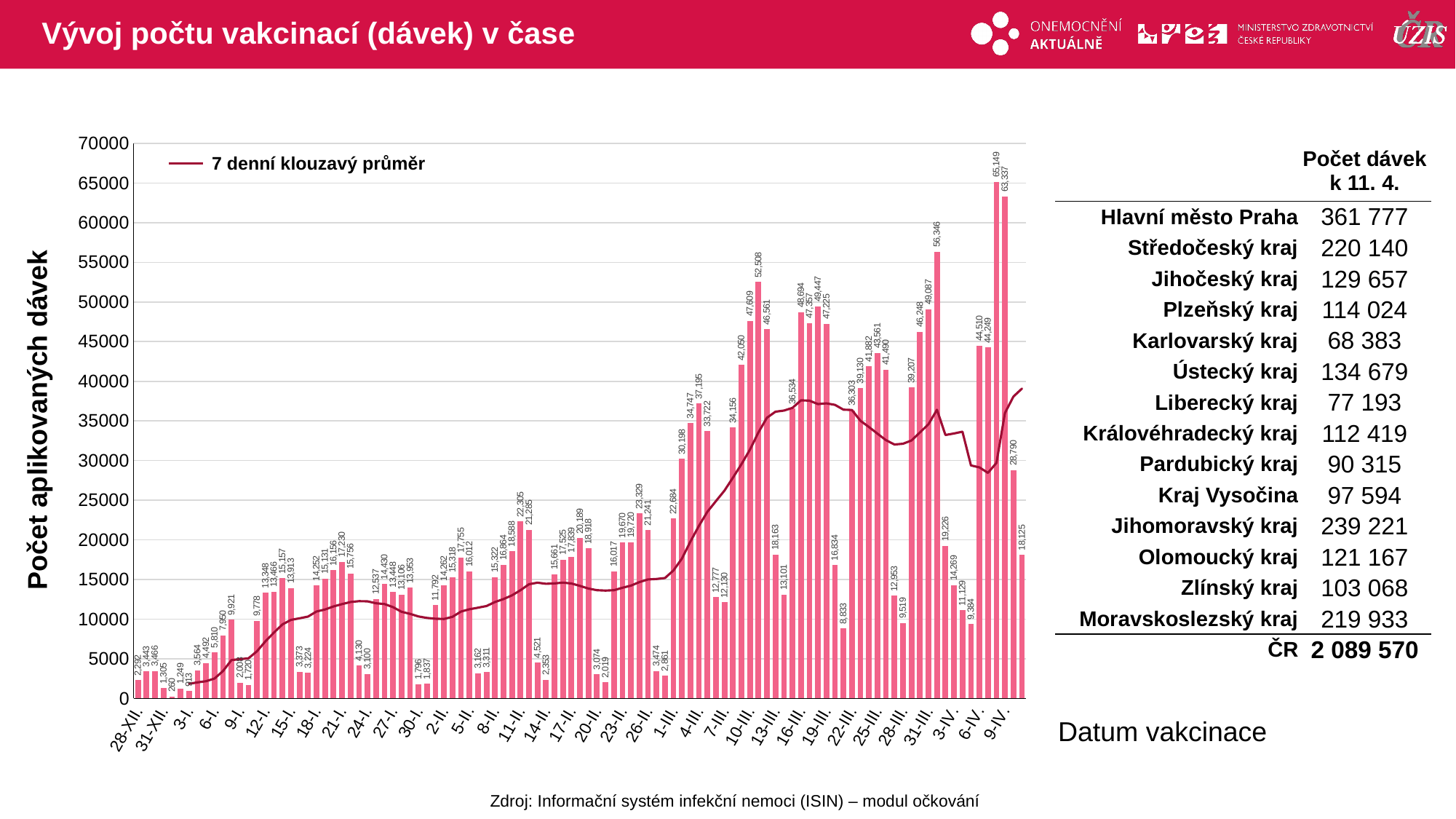

# Vývoj počtu vakcinací (dávek) v čase

### Chart

| Category | celkem |
|---|---|
| 28-XII. | 2292.0 |
| 29-XII. | 3443.0 |
| 30-XII. | 3466.0 |
| 31-XII. | 1305.0 |
| 1-I. | 260.0 |
| 2-I. | 1249.0 |
| 3-I. | 913.0 |
| 4-I. | 3564.0 |
| 5-I. | 4492.0 |
| 6-I. | 5810.0 |
| 7-I. | 7950.0 |
| 8-I. | 9921.0 |
| 9-I. | 2008.0 |
| 10-I. | 1720.0 |
| 11-I. | 9778.0 |
| 12-I. | 13348.0 |
| 13-I. | 13466.0 |
| 14-I. | 15157.0 |
| 15-I. | 13913.0 |
| 16-I. | 3373.0 |
| 17-I. | 3224.0 |
| 18-I. | 14252.0 |
| 19-I. | 15131.0 |
| 20-I. | 16156.0 |
| 21-I. | 17230.0 |
| 22-I. | 15756.0 |
| 23-I. | 4130.0 |
| 24-I. | 3100.0 |
| 25-I. | 12537.0 |
| 26-I. | 14430.0 |
| 27-I. | 13448.0 |
| 28-I. | 13106.0 |
| 29-I. | 13953.0 |
| 30-I. | 1796.0 |
| 31-I. | 1837.0 |
| 1-II. | 11792.0 |
| 2-II. | 14262.0 |
| 3-II. | 15318.0 |
| 4-II. | 17755.0 |
| 5-II. | 16012.0 |
| 6-II. | 3162.0 |
| 7-II. | 3311.0 |
| 8-II. | 15322.0 |
| 9-II. | 16864.0 |
| 10-II. | 18588.0 |
| 11-II. | 22305.0 |
| 12-II. | 21285.0 |
| 13-II. | 4521.0 |
| 14-II. | 2353.0 |
| 15-II. | 15661.0 |
| 16-II. | 17525.0 |
| 17-II. | 17839.0 |
| 18-II. | 20189.0 |
| 19-II. | 18918.0 |
| 20-II. | 3074.0 |
| 21-II. | 2019.0 |
| 22-II. | 16017.0 |
| 23-II. | 19670.0 |
| 24-II. | 19720.0 |
| 25-II. | 23329.0 |
| 26-II. | 21241.0 |
| 27-II. | 3474.0 |
| 28-II. | 2861.0 |
| 1-III. | 22684.0 |
| 2-III. | 30198.0 |
| 3-III. | 34747.0 |
| 4-III. | 37195.0 |
| 5-III. | 33722.0 |
| 6-III. | 12777.0 |
| 7-III. | 12130.0 |
| 8-III. | 34156.0 |
| 9-III. | 42050.0 |
| 10-III. | 47609.0 |
| 11-III. | 52508.0 |
| 12-III. | 46561.0 |
| 13-III. | 18163.0 |
| 14-III. | 13101.0 |
| 15-III. | 36534.0 |
| 16-III. | 48694.0 |
| 17-III. | 47357.0 |
| 18-III. | 49447.0 |
| 19-III. | 47225.0 |
| 20-III. | 16834.0 |
| 21-III. | 8833.0 |
| 22-III. | 36303.0 |
| 23-III. | 39130.0 |
| 24-III. | 41882.0 |
| 25-III. | 43561.0 |
| 26-III. | 41490.0 |
| 27-III. | 12953.0 |
| 28-III. | 9519.0 |
| 29-III. | 39207.0 |
| 30-III. | 46248.0 |
| 31-III. | 49087.0 |
| 1-IV. | 56346.0 |
| 2-IV. | 19226.0 |
| 3-IV. | 14269.0 |
| 4-IV. | 11129.0 |
| 5-IV. | 9384.0 |
| 6-IV. | 44510.0 |
| 7-IV. | 44249.0 |
| 8-IV. | 65149.0 |
| 9-IV. | 63337.0 |
| 10-IV. | 28790.0 |
| 11-IV. | 18125.0 |
|  | Počet dávek k 11. 4. |
| --- | --- |
| Hlavní město Praha | 361 777 |
| Středočeský kraj | 220 140 |
| Jihočeský kraj | 129 657 |
| Plzeňský kraj | 114 024 |
| Karlovarský kraj | 68 383 |
| Ústecký kraj | 134 679 |
| Liberecký kraj | 77 193 |
| Královéhradecký kraj | 112 419 |
| Pardubický kraj | 90 315 |
| Kraj Vysočina | 97 594 |
| Jihomoravský kraj | 239 221 |
| Olomoucký kraj | 121 167 |
| Zlínský kraj | 103 068 |
| Moravskoslezský kraj | 219 933 |
| ČR | 2 089 570 |
7 denní klouzavý průměr
Počet aplikovaných dávek
Datum vakcinace
Zdroj: Informační systém infekční nemoci (ISIN) – modul očkování